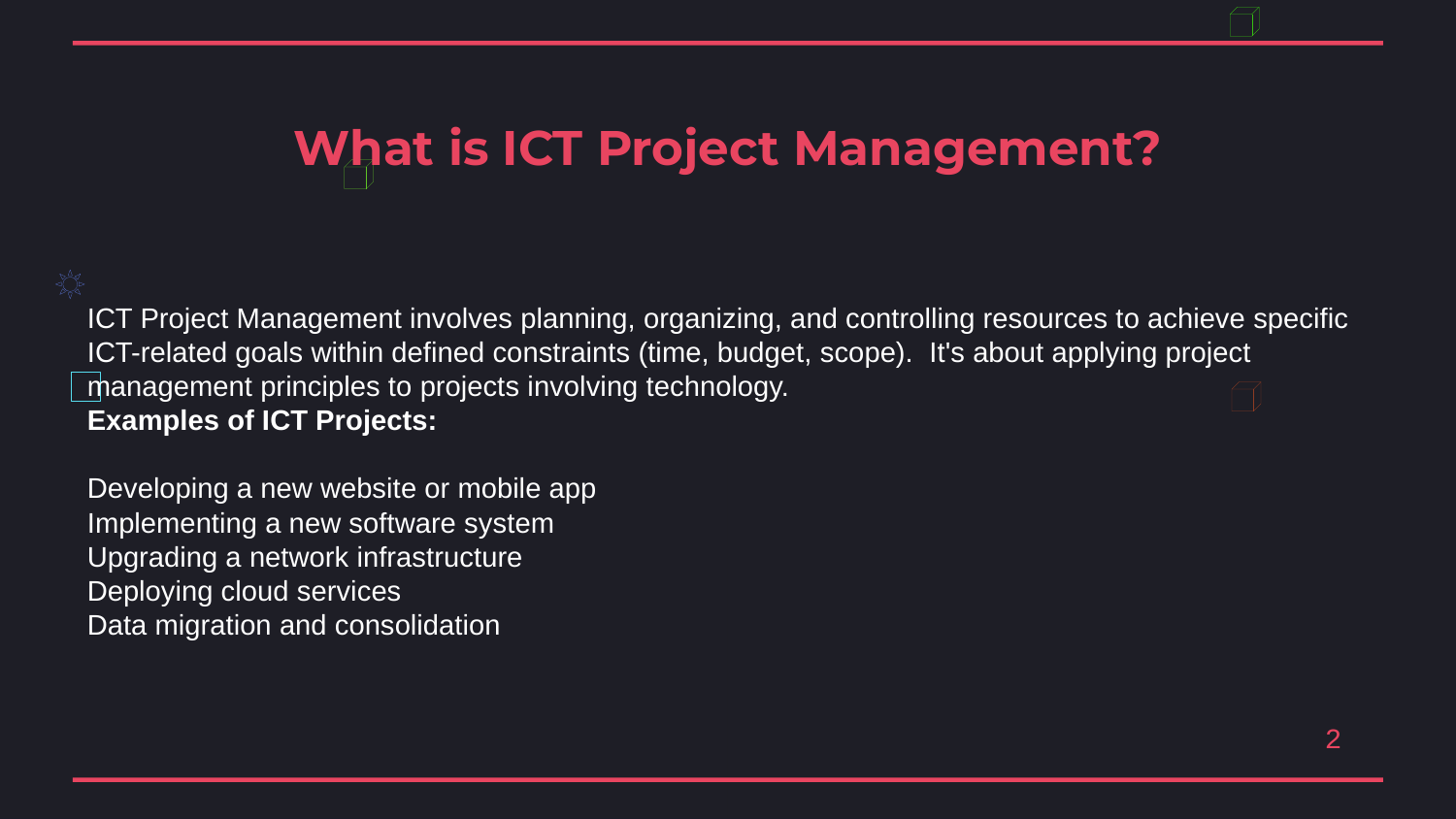

What is ICT Project Management?

ICT Project Management involves planning, organizing, and controlling resources to achieve specific ICT-related goals within defined constraints (time, budget, scope).  It's about applying project management principles to projects involving technology.
Examples of ICT Projects:

Developing a new website or mobile app
Implementing a new software system
Upgrading a network infrastructure
Deploying cloud services
Data migration and consolidation

2